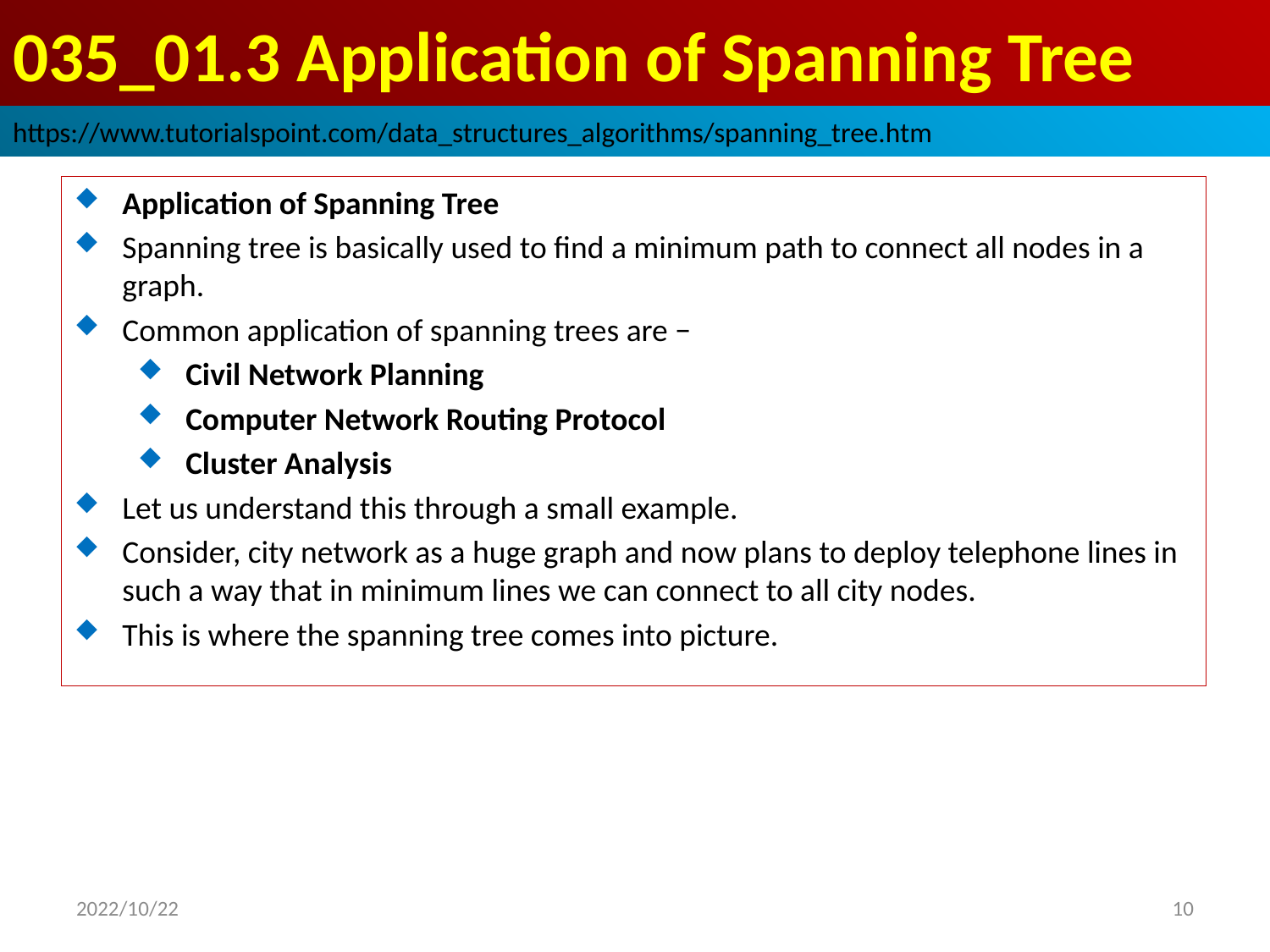

# 035_01.3 Application of Spanning Tree
https://www.tutorialspoint.com/data_structures_algorithms/spanning_tree.htm
Application of Spanning Tree
Spanning tree is basically used to find a minimum path to connect all nodes in a graph.
Common application of spanning trees are −
Civil Network Planning
Computer Network Routing Protocol
Cluster Analysis
Let us understand this through a small example.
Consider, city network as a huge graph and now plans to deploy telephone lines in such a way that in minimum lines we can connect to all city nodes.
This is where the spanning tree comes into picture.
2022/10/22
10